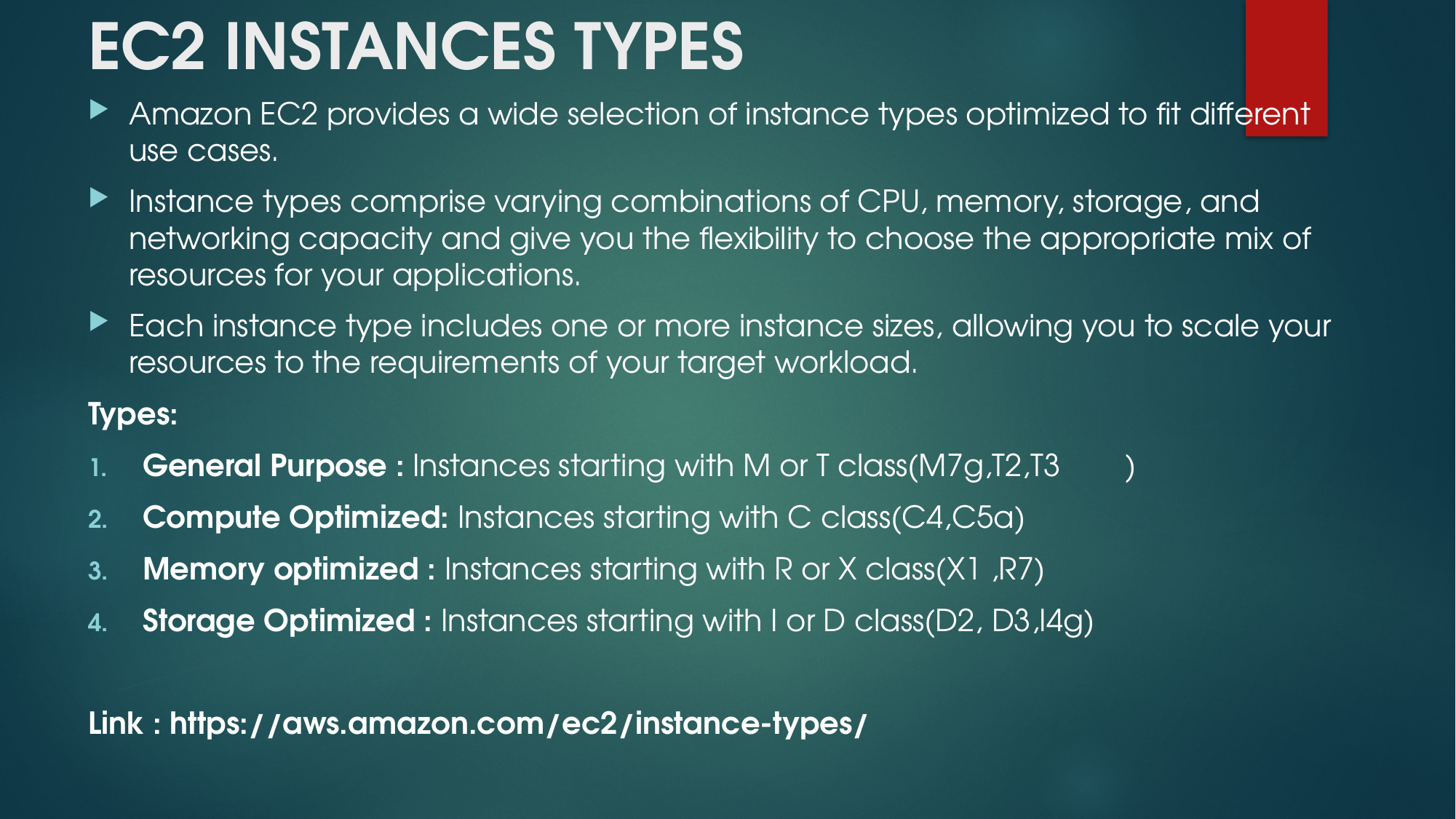

# EC2 INSTANCES TYPES
Amazon EC2 provides a wide selection of instance types optimized to fit different use cases.
Instance types comprise varying combinations of CPU, memory, storage, and networking capacity and give you the flexibility to choose the appropriate mix of resources for your applications.
Each instance type includes one or more instance sizes, allowing you to scale your resources to the requirements of your target workload.
Types:
General Purpose : Instances starting with M or T class(M7g,T2,T3	)
Compute Optimized: Instances starting with C class(C4,C5a)
Memory optimized : Instances starting with R or X class(X1 ,R7)
Storage Optimized : Instances starting with I or D class(D2, D3,I4g)

Link : https://aws.amazon.com/ec2/instance-types/